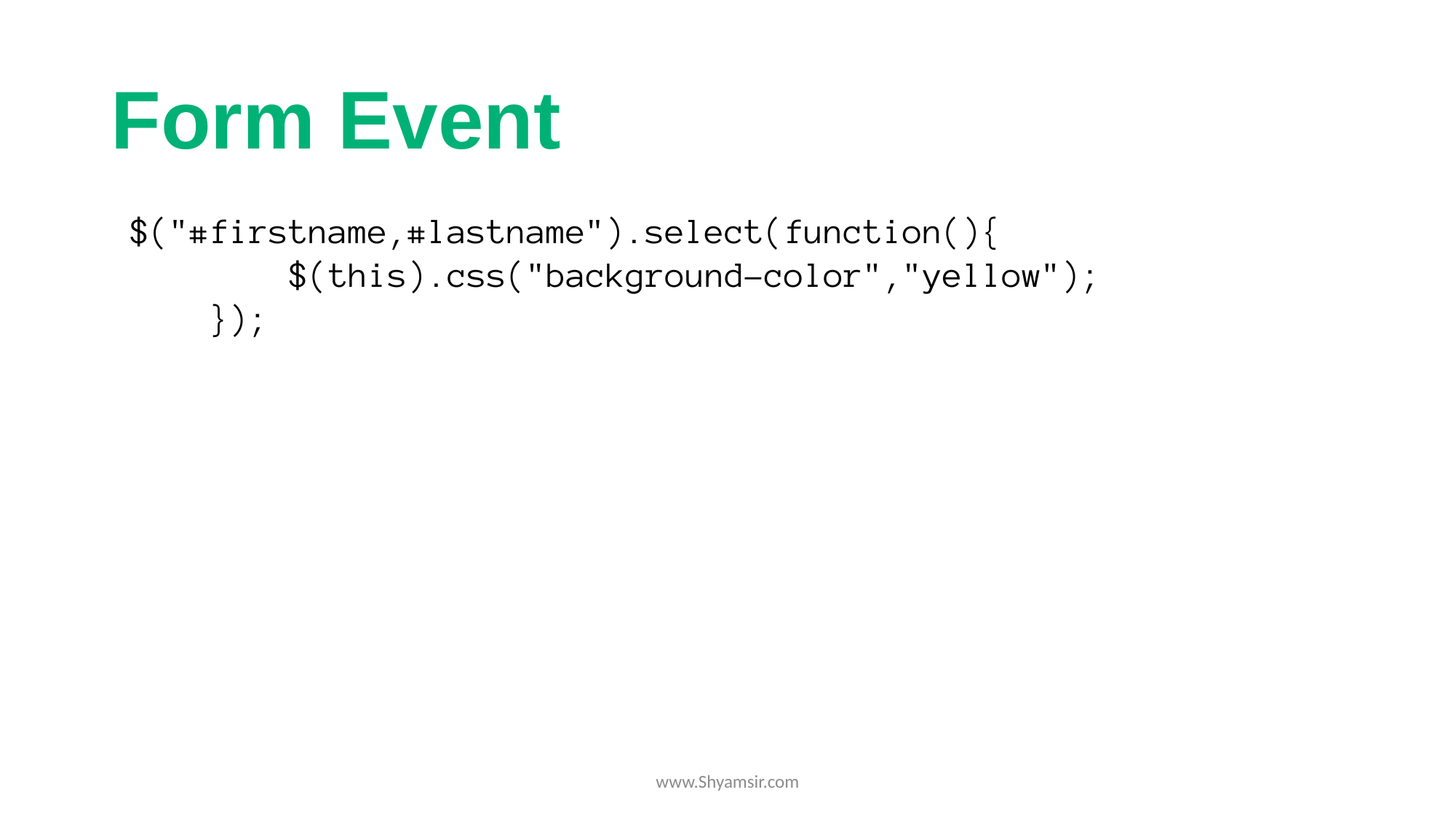

# Form Event
 $("#firstname,#lastname").select(function(){
         $(this).css("background-color","yellow");
     });

www.Shyamsir.com